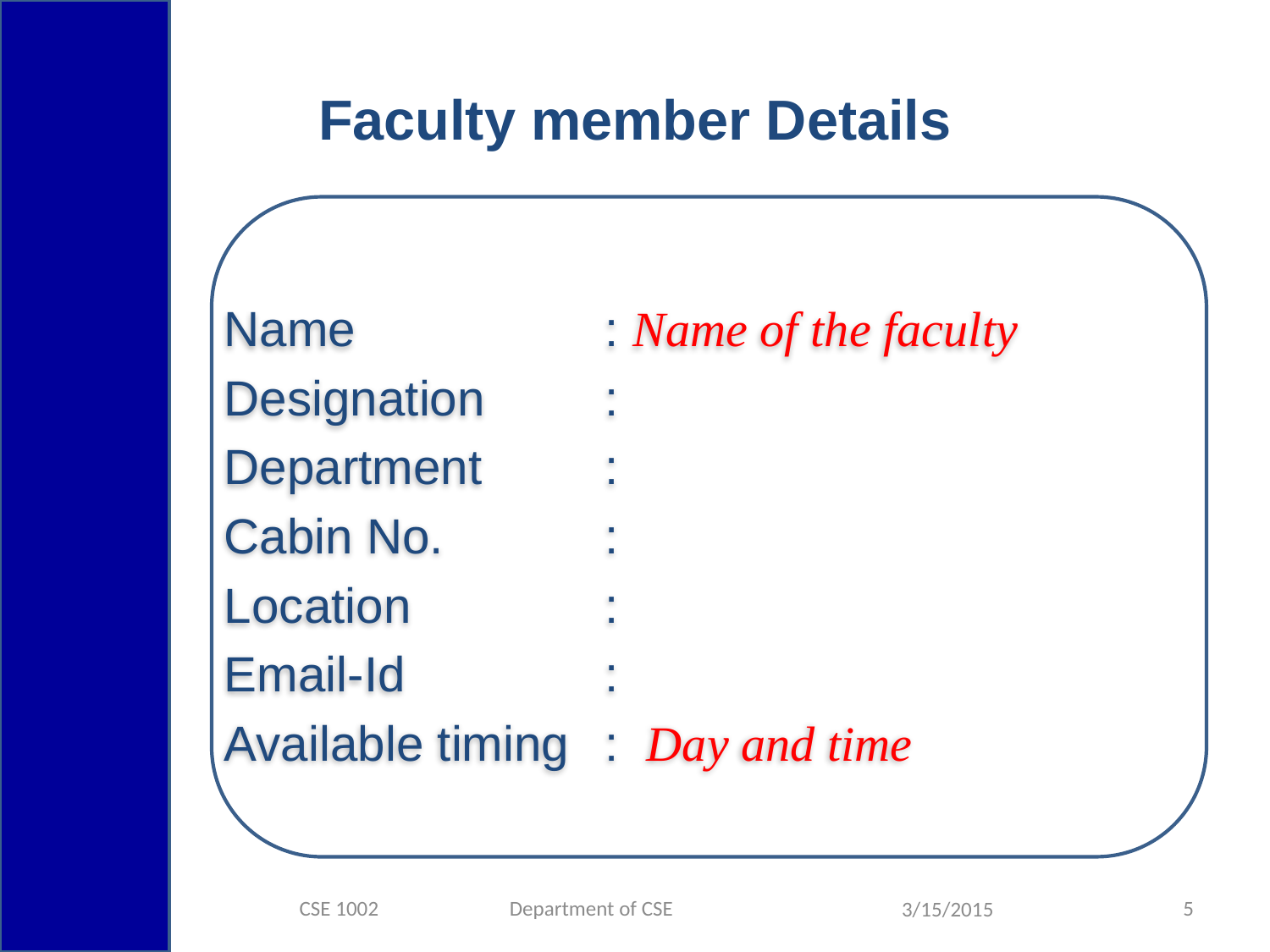

# Faculty member Details

Name	  	: Name of the faculty
Designation	:
Department	:
Cabin No. 		:
Location		:
Email-Id		:
Available timing	:  Day and time
CSE 1002                           Department of CSE
5
3/15/2015